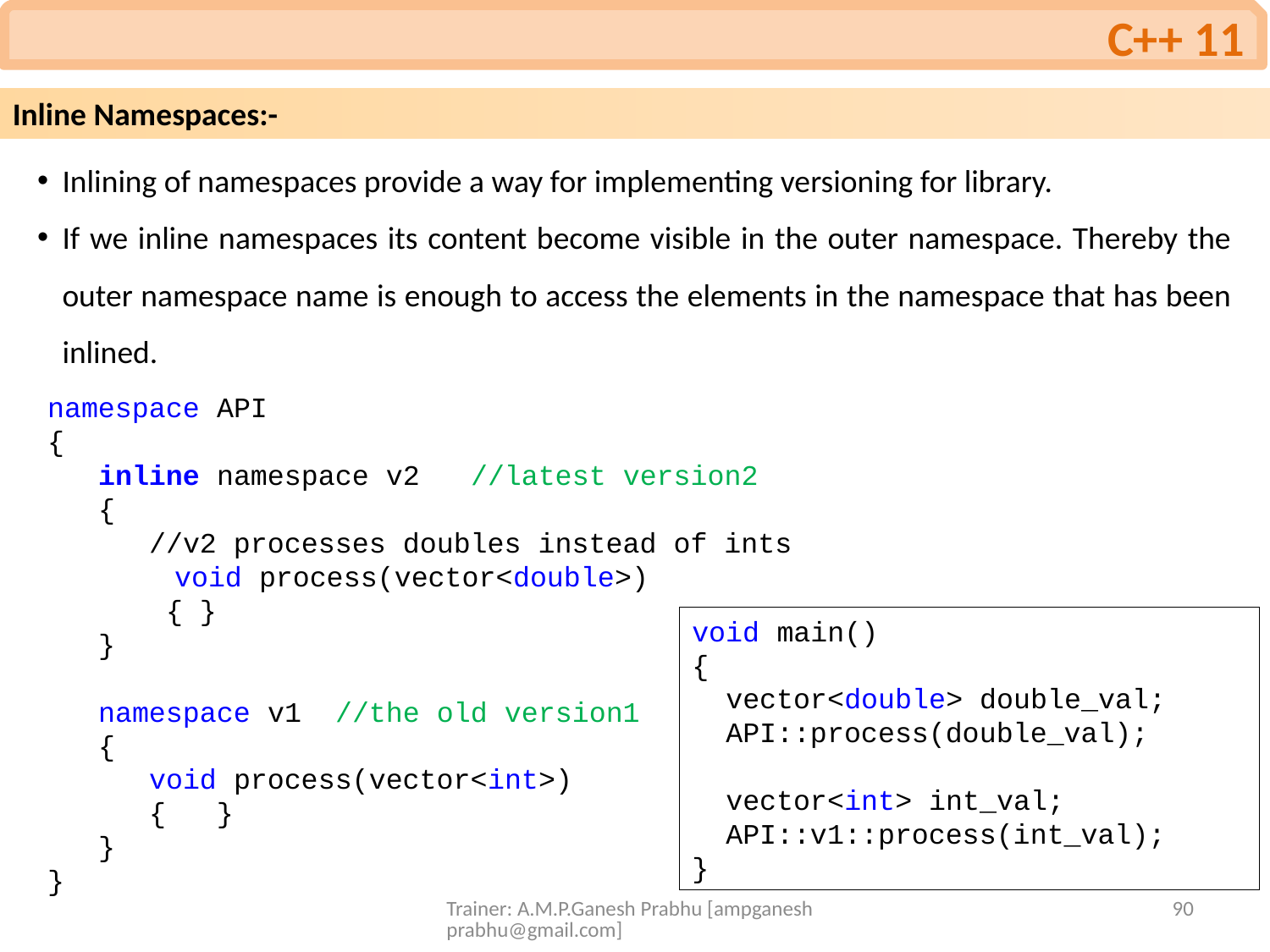

C++ 11
Inline Namespaces:-
Inlining of namespaces provide a way for implementing versioning for library.
If we inline namespaces its content become visible in the outer namespace. Thereby the outer namespace name is enough to access the elements in the namespace that has been inlined.
namespace API
{
   inline namespace v2   //latest version2
   {
      //v2 processes doubles instead of ints
	void process(vector<double>)
       { }
   }

   namespace v1  //the old version1
   {
      void process(vector<int>)
      {   }
   }
}
void main()
{
  vector<double> double_val;
  API::process(double_val);

  vector<int> int_val;
  API::v1::process(int_val);
}
Trainer: A.M.P.Ganesh Prabhu [ampganeshprabhu@gmail.com]
90